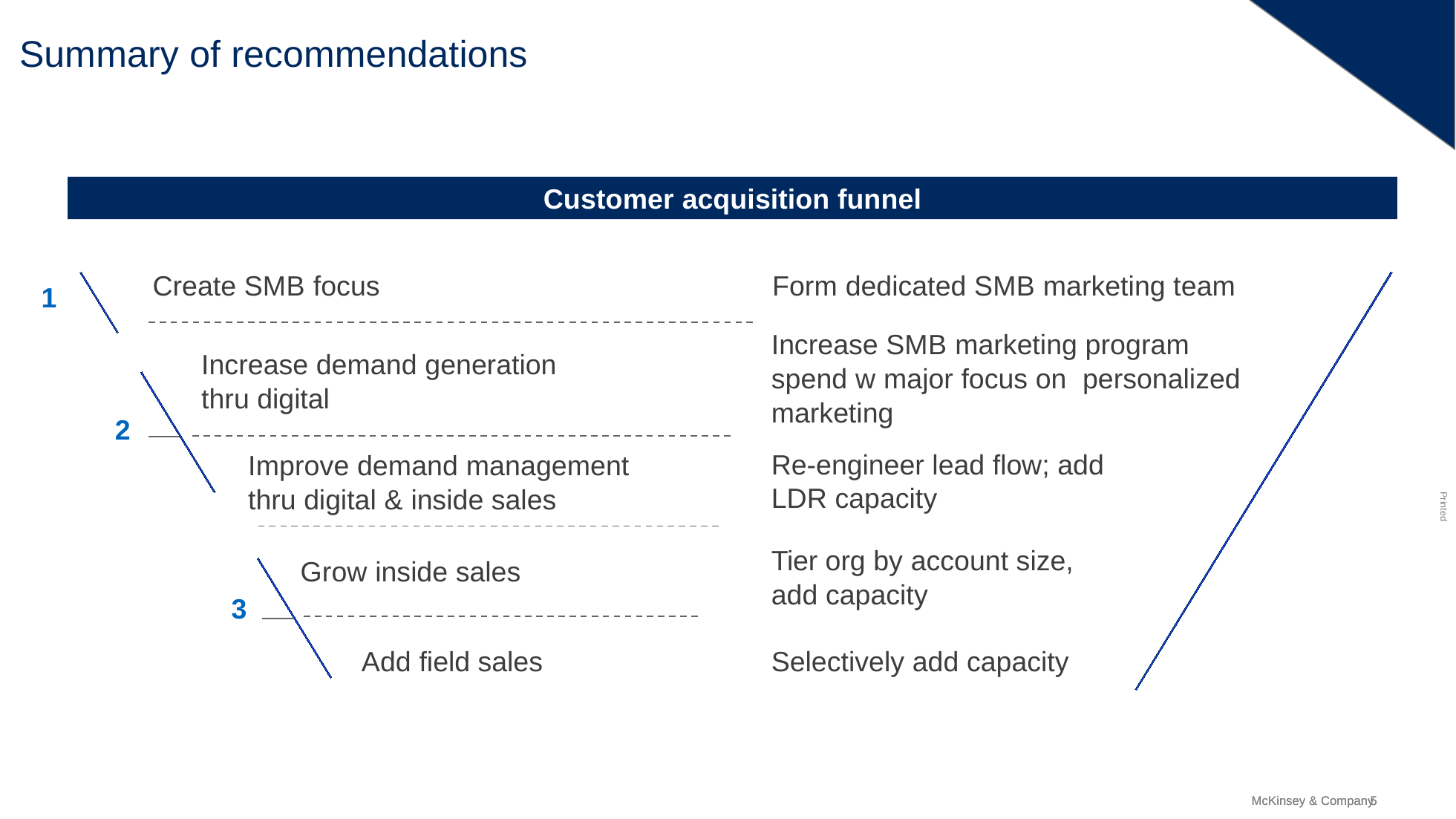

# Summary of recommendations

Customer acquisition funnel
Create SMB focus			        Form dedicated SMB marketing team

1

Increase SMB marketing program  spend w major focus on  personalized marketing
Increase demand generation  thru digital

2

Re-engineer lead flow; add  LDR capacity
Improve demand management  thru digital & inside sales

Tier org by account size,  add capacity
Grow inside sales

3

Add field sales
Selectively add capacity